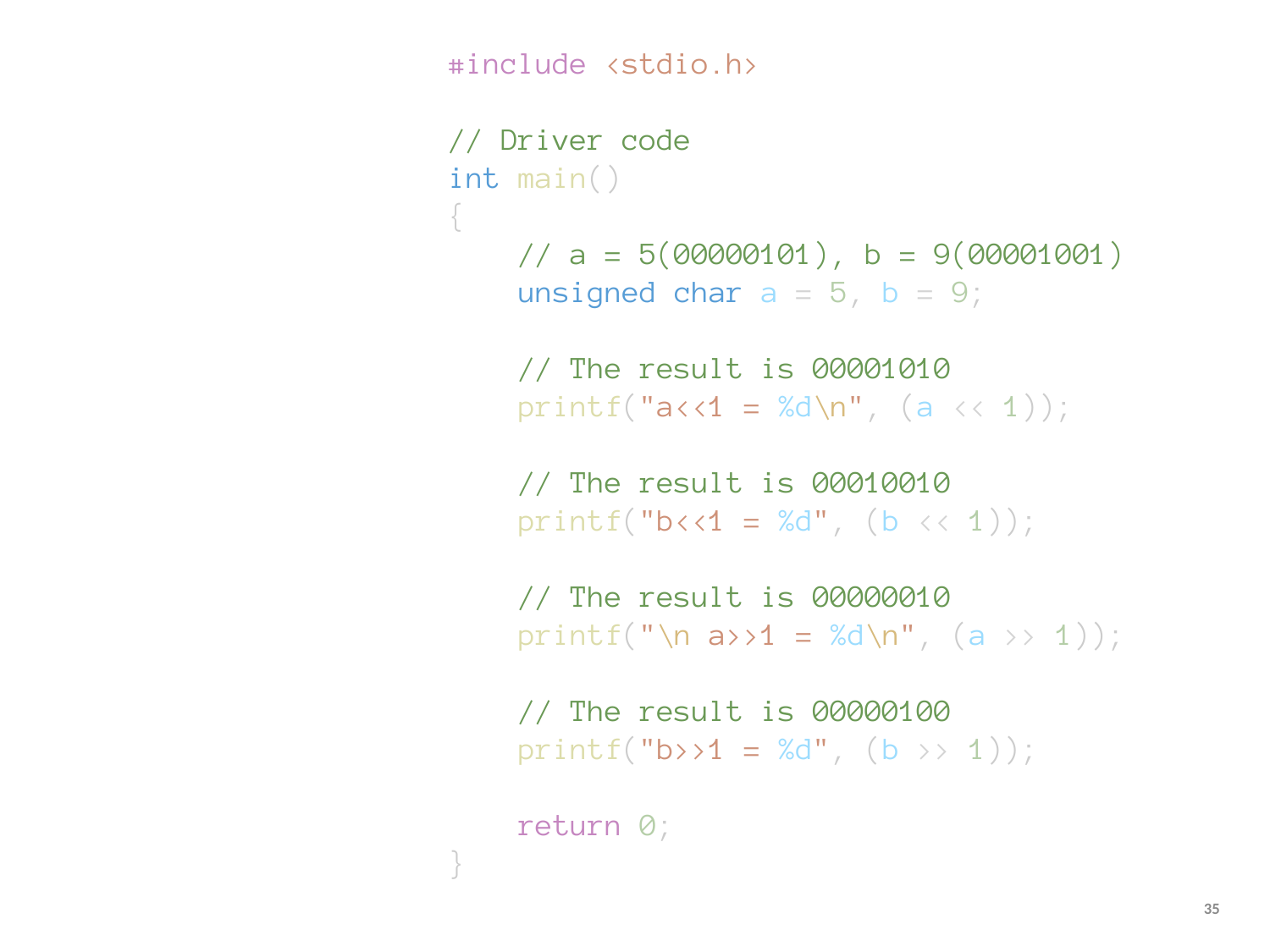

#include <stdio.h>

// Driver code
int main()
{
    // a = 5(00000101), b = 9(00001001)
    unsigned char a = 5, b = 9;

    // The result is 00001010
    printf("a<<1 = %d\n", (a << 1));

    // The result is 00010010
    printf("b<<1 = %d", (b << 1));
    // The result is 00000010
    printf("\n a>>1 = %d\n", (a >> 1));

    // The result is 00000100
    printf("b>>1 = %d", (b >> 1));

    return 0;
}
#

35